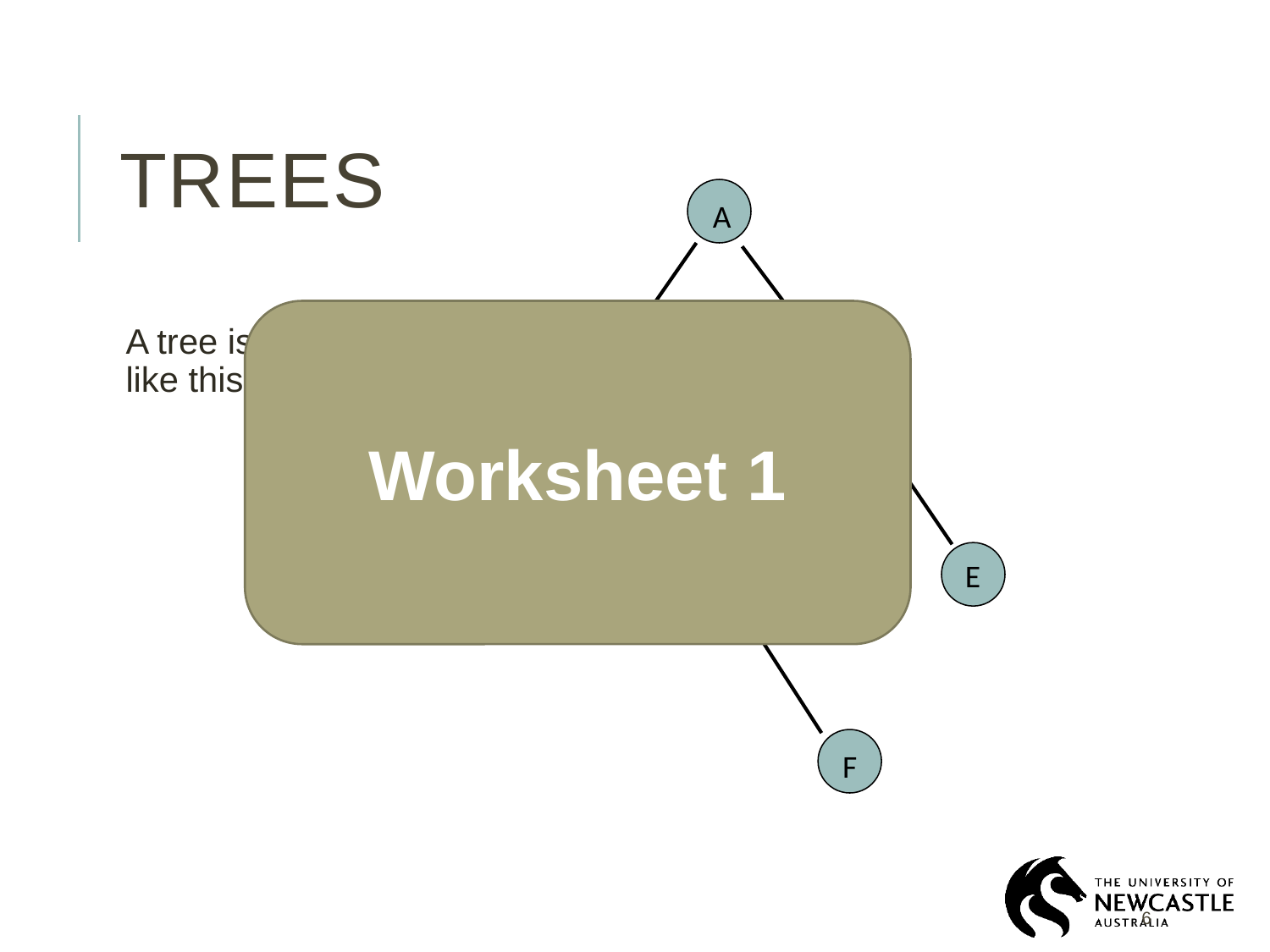

# Trees

A

C
B

D
E

F
Worksheet 1
A tree is a graph that looks like this:
6